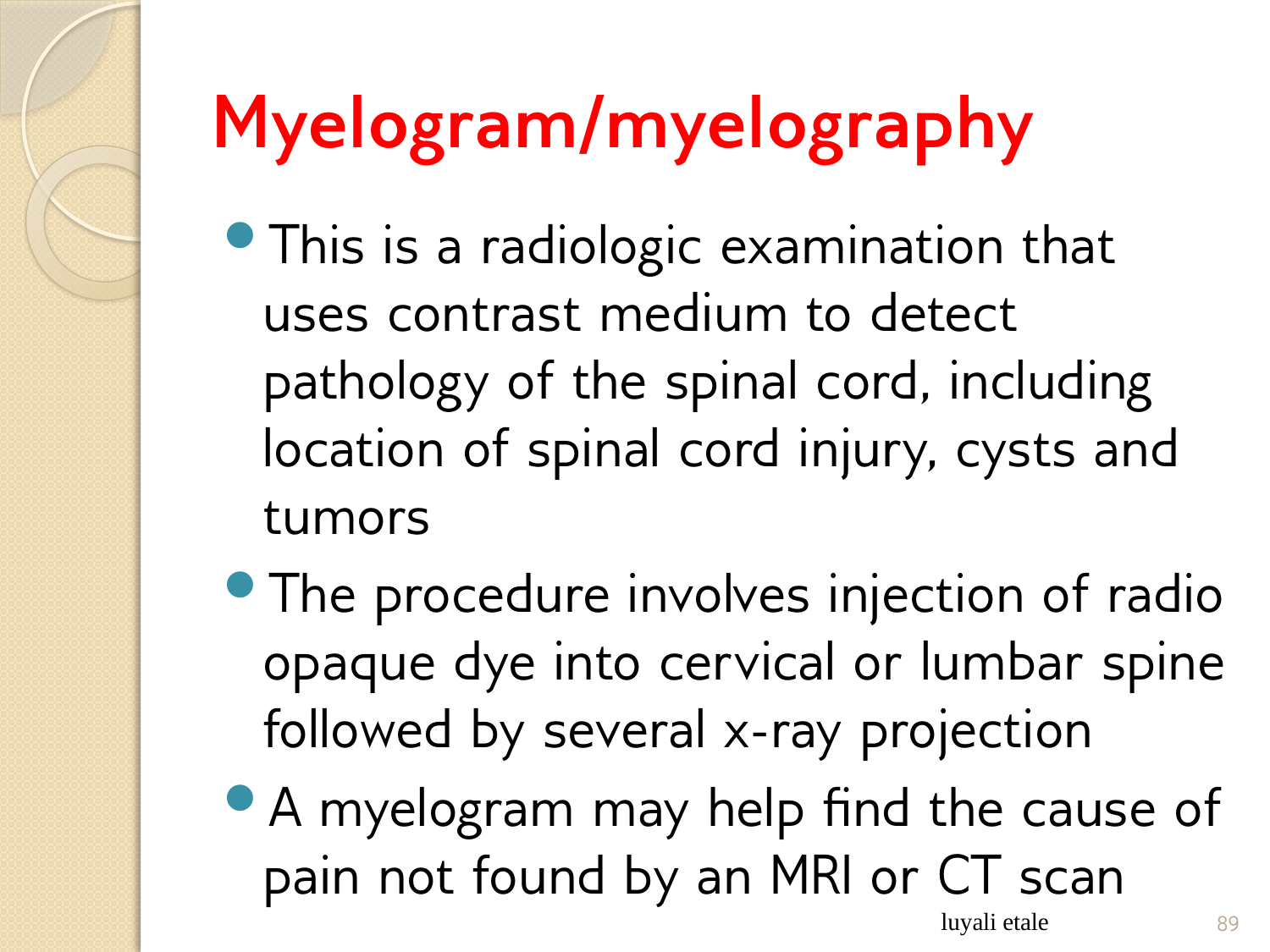

# Myelogram/myelography
This is a radiologic examination that uses contrast medium to detect pathology of the spinal cord, including location of spinal cord injury, cysts and tumors
The procedure involves injection of radio opaque dye into cervical or lumbar spine followed by several x-ray projection
A myelogram may help find the cause of pain not found by an MRI or CT scan
luyali etale
89